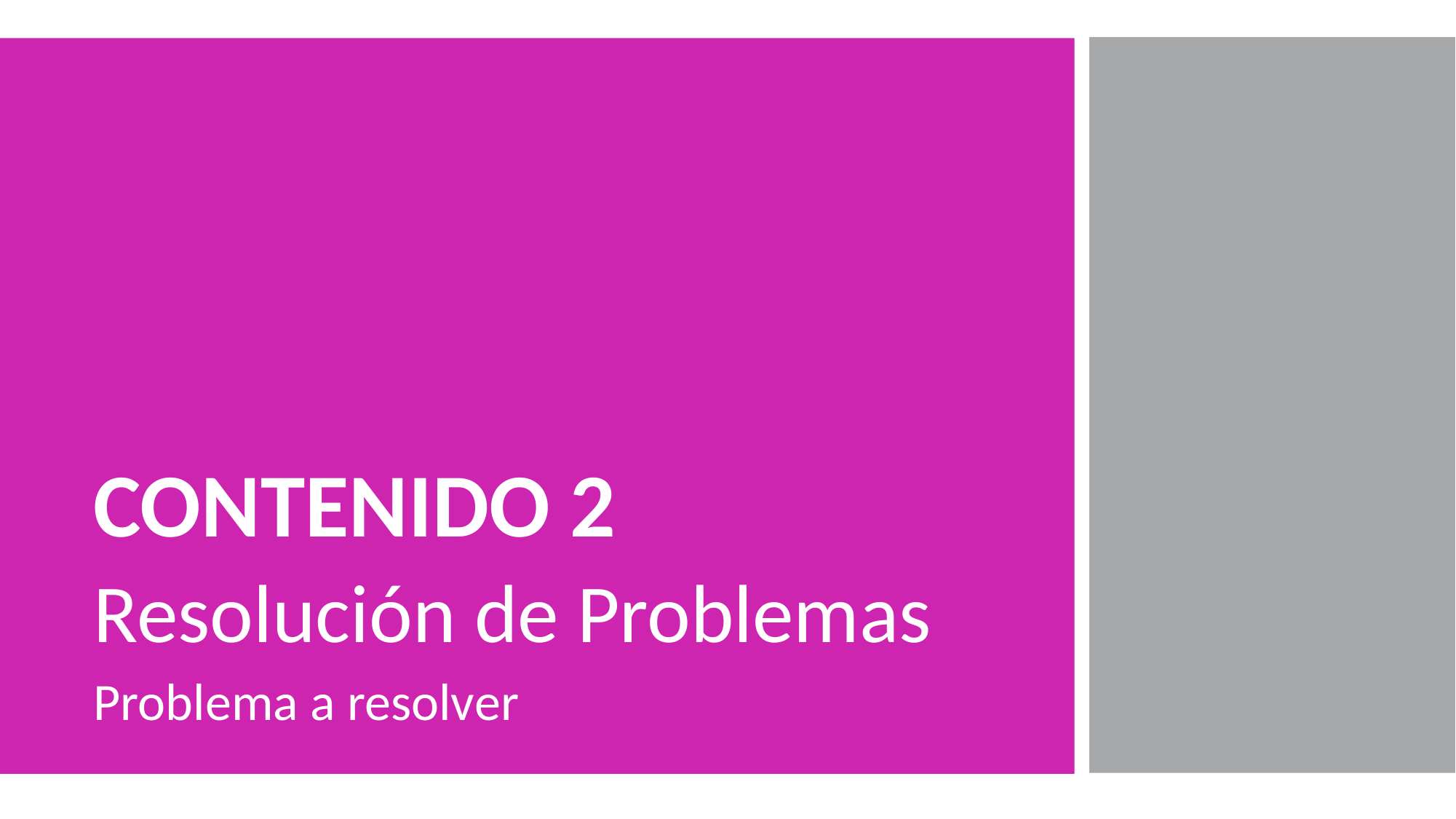

CONTENIDO 2
Resolución de Problemas
Problema a resolver